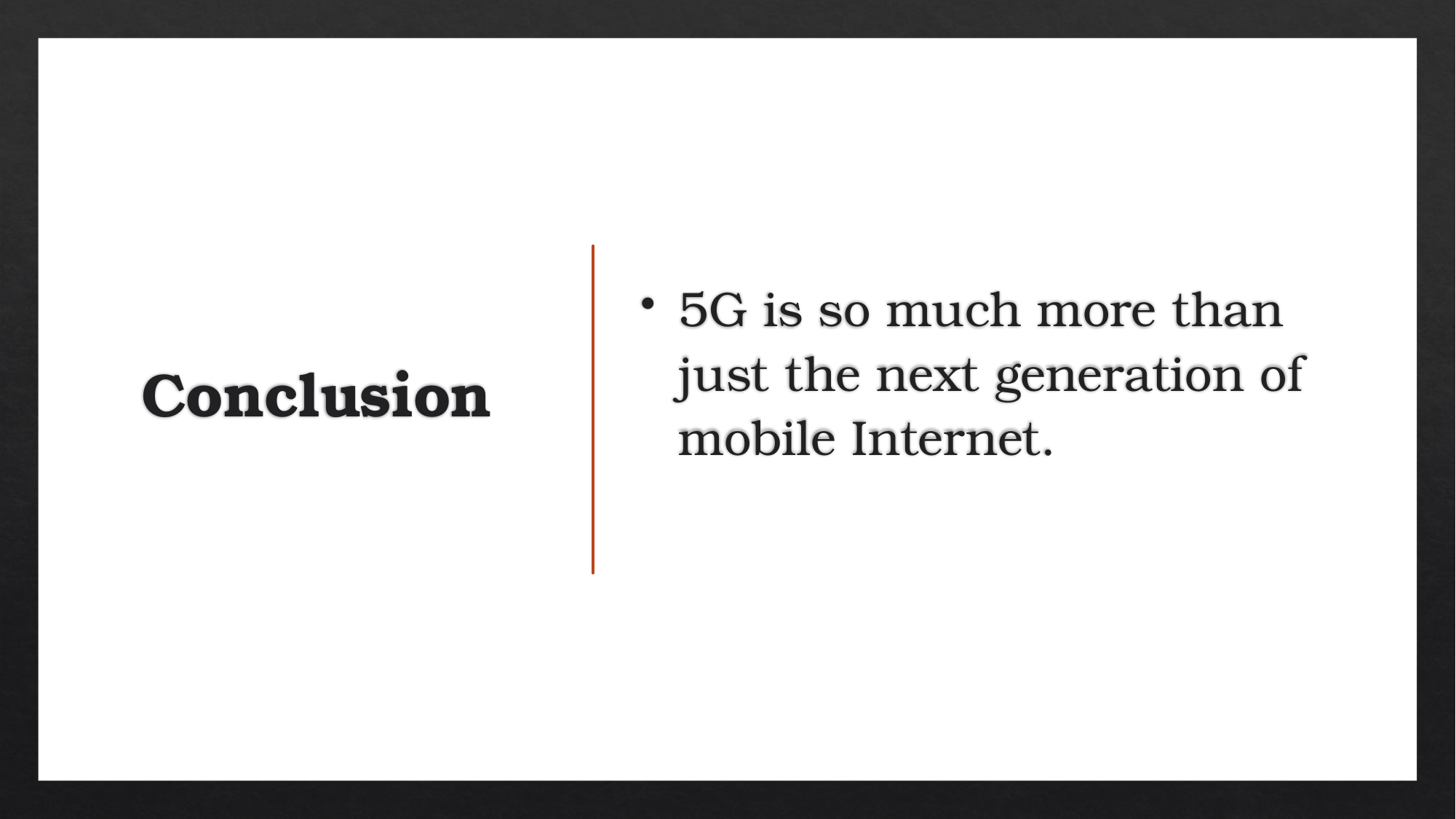

5G is so much more than just the next generation of mobile Internet.

# Conclusion